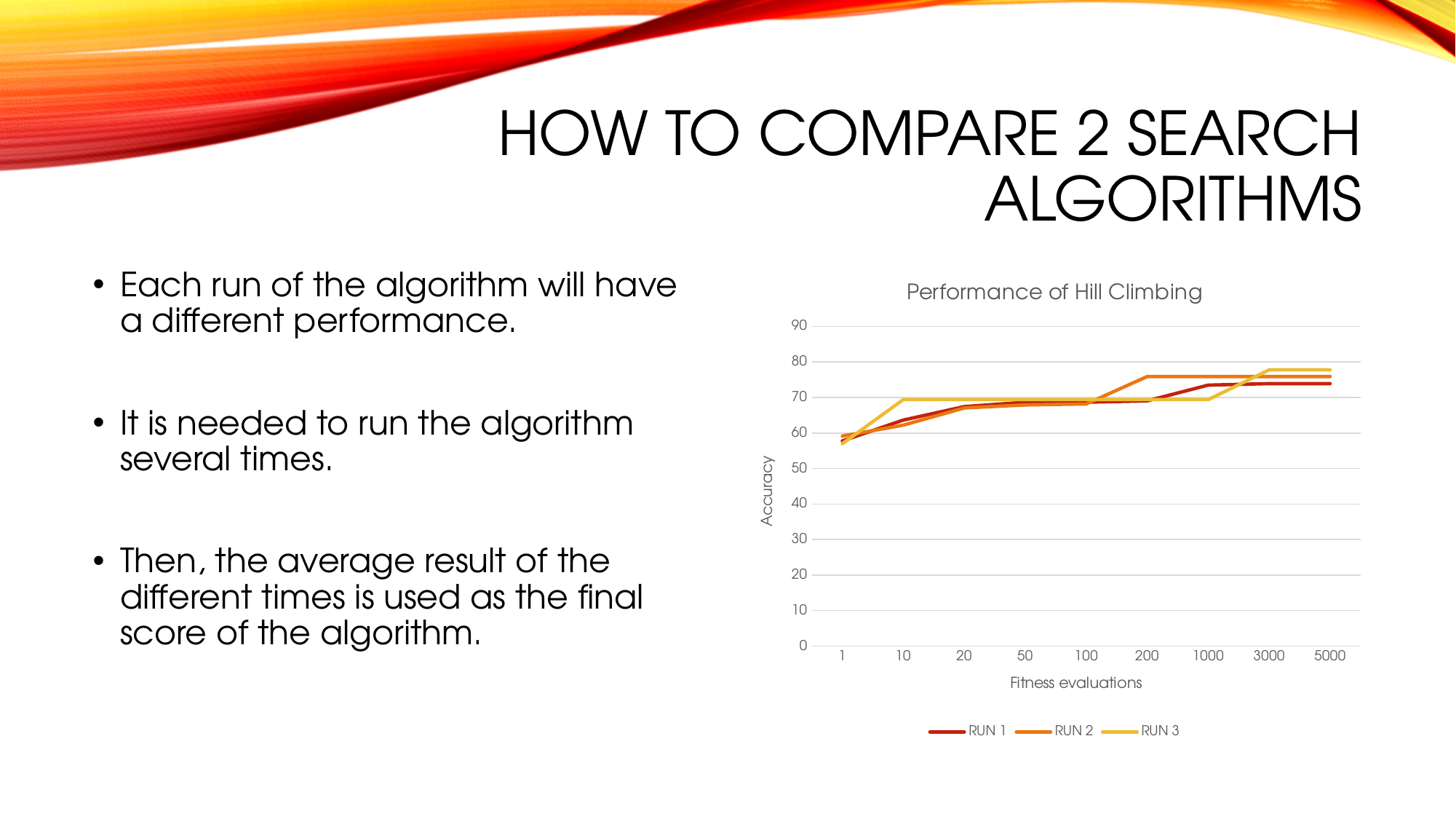

# How to compare 2 search algorithms

### Chart: Performance of Hill Climbing

| Category | RUN 1 | RUN 2 | RUN 3 |
|---|---|---|---|
| 1 | 57.78 | 59.14 | 56.99 |
| 10 | 63.64 | 62.22 | 69.41 |
| 20 | 67.44 | 67.06 | 69.41 |
| 50 | 68.67 | 67.9 | 69.41 |
| 100 | 68.67 | 68.18 | 69.41 |
| 200 | 69.05 | 75.9 | 69.41 |
| 1000 | 73.49 | 75.9 | 69.41 |
| 3000 | 73.91 | 75.9 | 77.78 |
| 5000 | 73.91 | 75.9 | 77.78 |
Each run of the algorithm will have a different performance.

It is needed to run the algorithm several times.

Then, the average result of the different times is used as the final score of the algorithm.